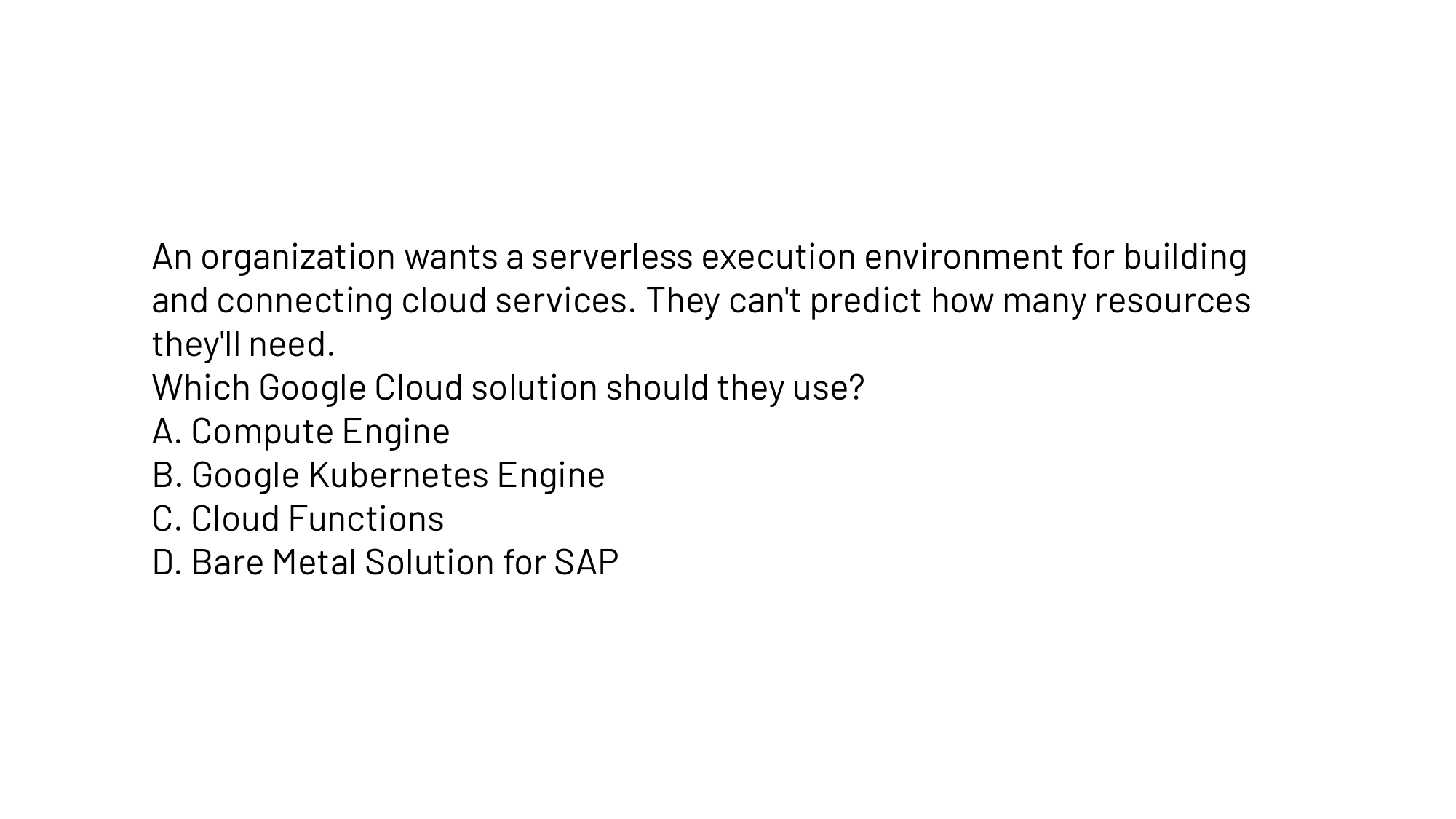

An organization wants a serverless execution environment for building and connecting cloud services. They can't predict how many resources
they'll need.
Which Google Cloud solution should they use?
A. Compute Engine
B. Google Kubernetes Engine
C. Cloud Functions
D. Bare Metal Solution for SAP